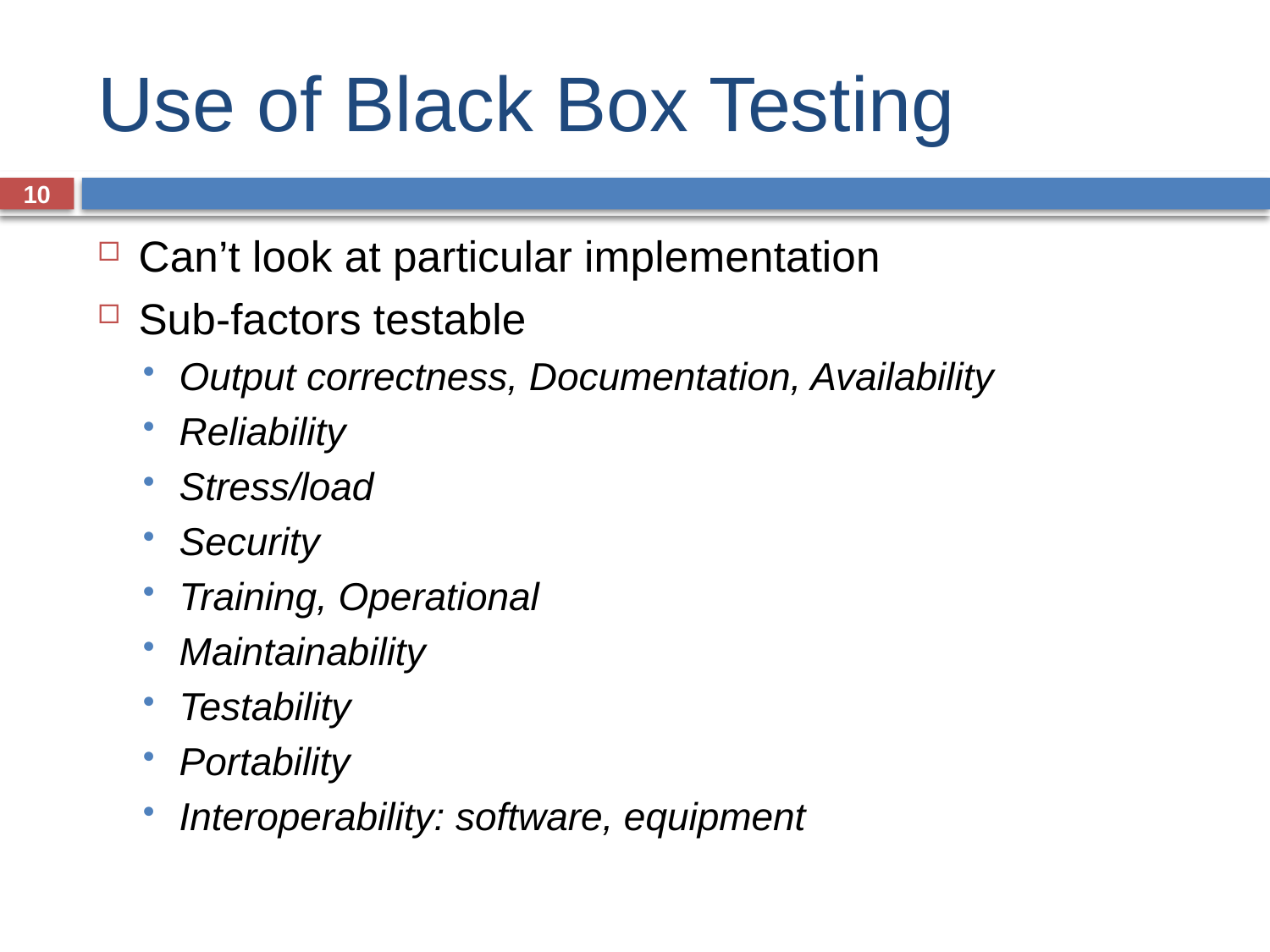

# Use of Black Box Testing
10
Can’t look at particular implementation
Sub-factors testable
Output correctness, Documentation, Availability
Reliability
Stress/load
Security
Training, Operational
Maintainability
Testability
Portability
Interoperability: software, equipment